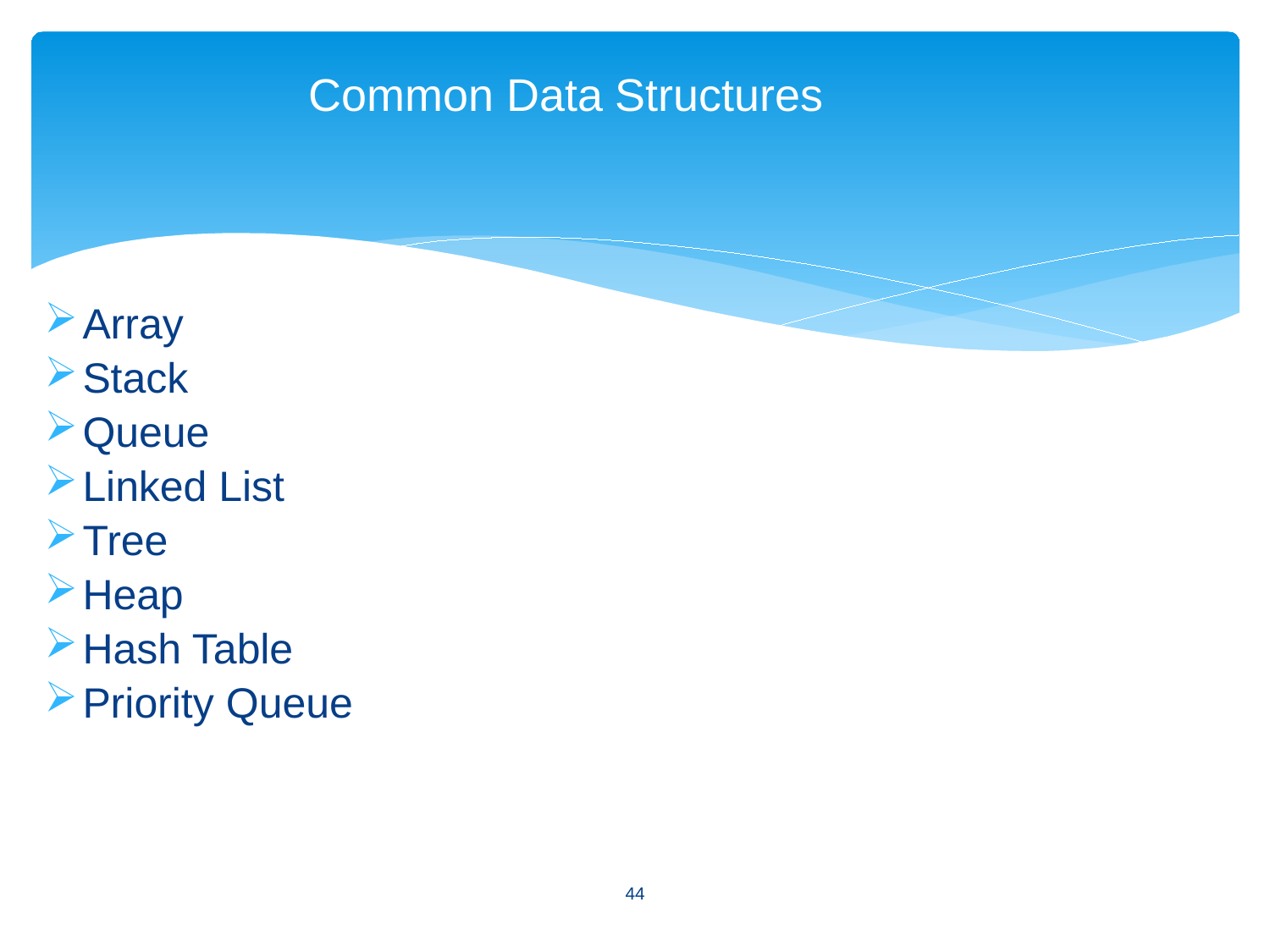

# Common Data Structures
Array
Stack
Queue
Linked List
Tree
Heap
Hash Table
Priority Queue

44